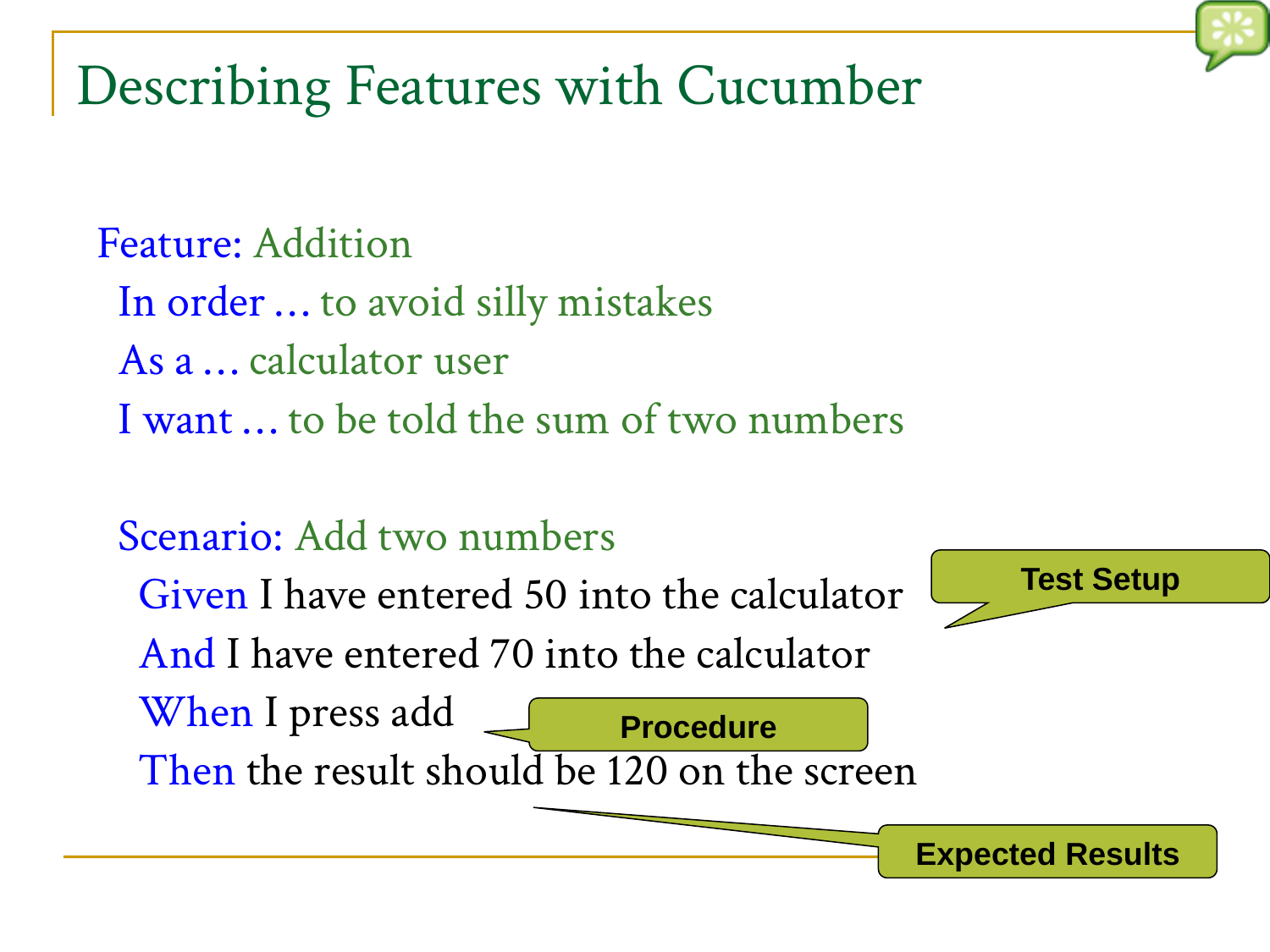

# Describing Features with Cucumber
Feature: Addition
  In order … to avoid silly mistakes
  As a … calculator user
  I want … to be told the sum of two numbers

  Scenario: Add two numbers
    Given I have entered 50 into the calculator
    And I have entered 70 into the calculator
    When I press add
    Then the result should be 120 on the screen

Test Setup
Procedure
Expected Results